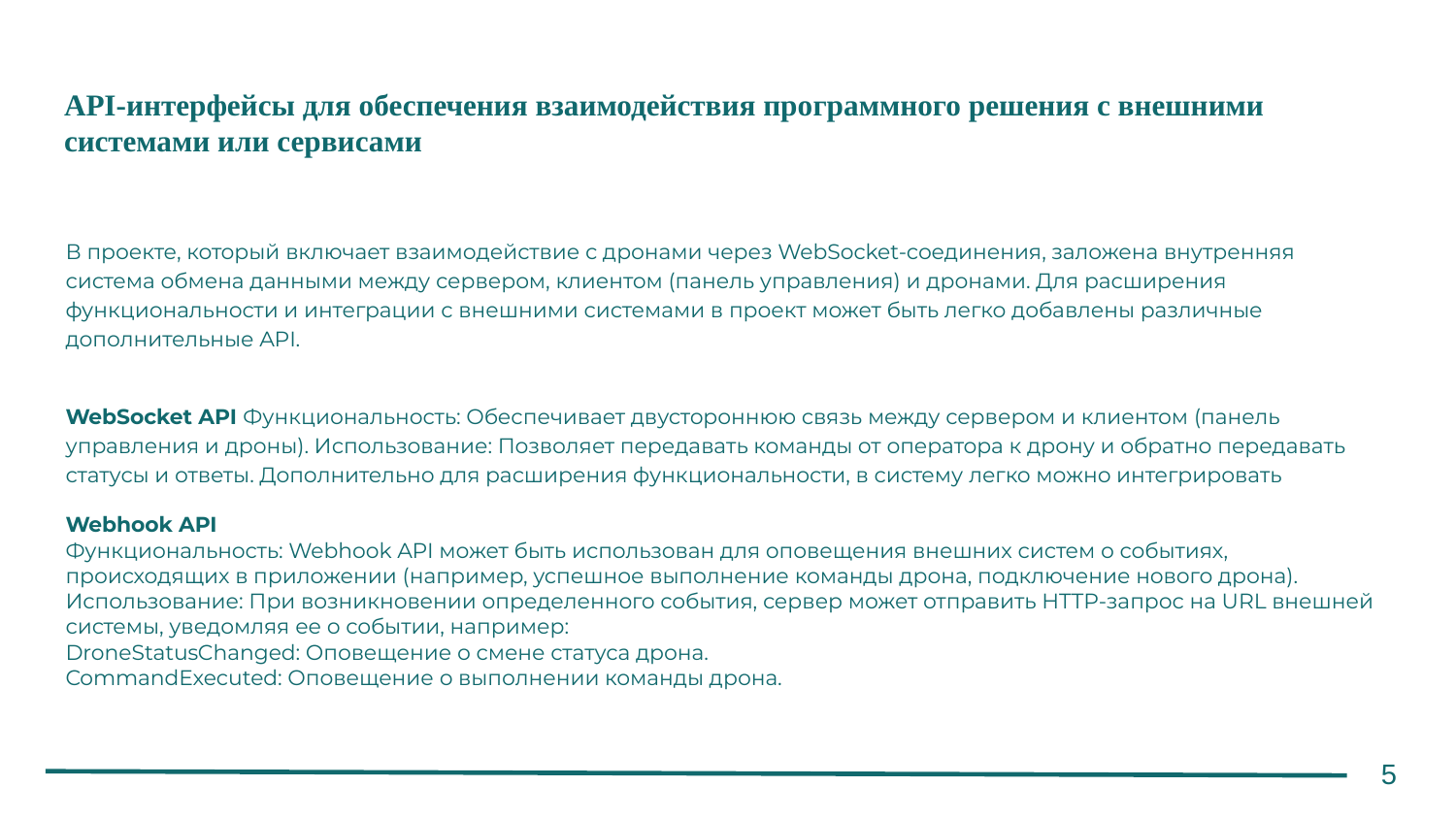

# API-интерфейсы для обеспечения взаимодействия программного решения с внешними системами или сервисами
В проекте, который включает взаимодействие с дронами через WebSocket-соединения, заложена внутренняя система обмена данными между сервером, клиентом (панель управления) и дронами. Для расширения функциональности и интеграции с внешними системами в проект может быть легко добавлены различные дополнительные API.
WebSocket API Функциональность: Обеспечивает двустороннюю связь между сервером и клиентом (панель управления и дроны). Использование: Позволяет передавать команды от оператора к дрону и обратно передавать статусы и ответы. Дополнительно для расширения функциональности, в систему легко можно интегрировать
Webhook API
Функциональность: Webhook API может быть использован для оповещения внешних систем о событиях, происходящих в приложении (например, успешное выполнение команды дрона, подключение нового дрона).
Использование: При возникновении определенного события, сервер может отправить HTTP-запрос на URL внешней системы, уведомляя ее о событии, например:
DroneStatusChanged: Оповещение о смене статуса дрона.
CommandExecuted: Оповещение о выполнении команды дрона.

5